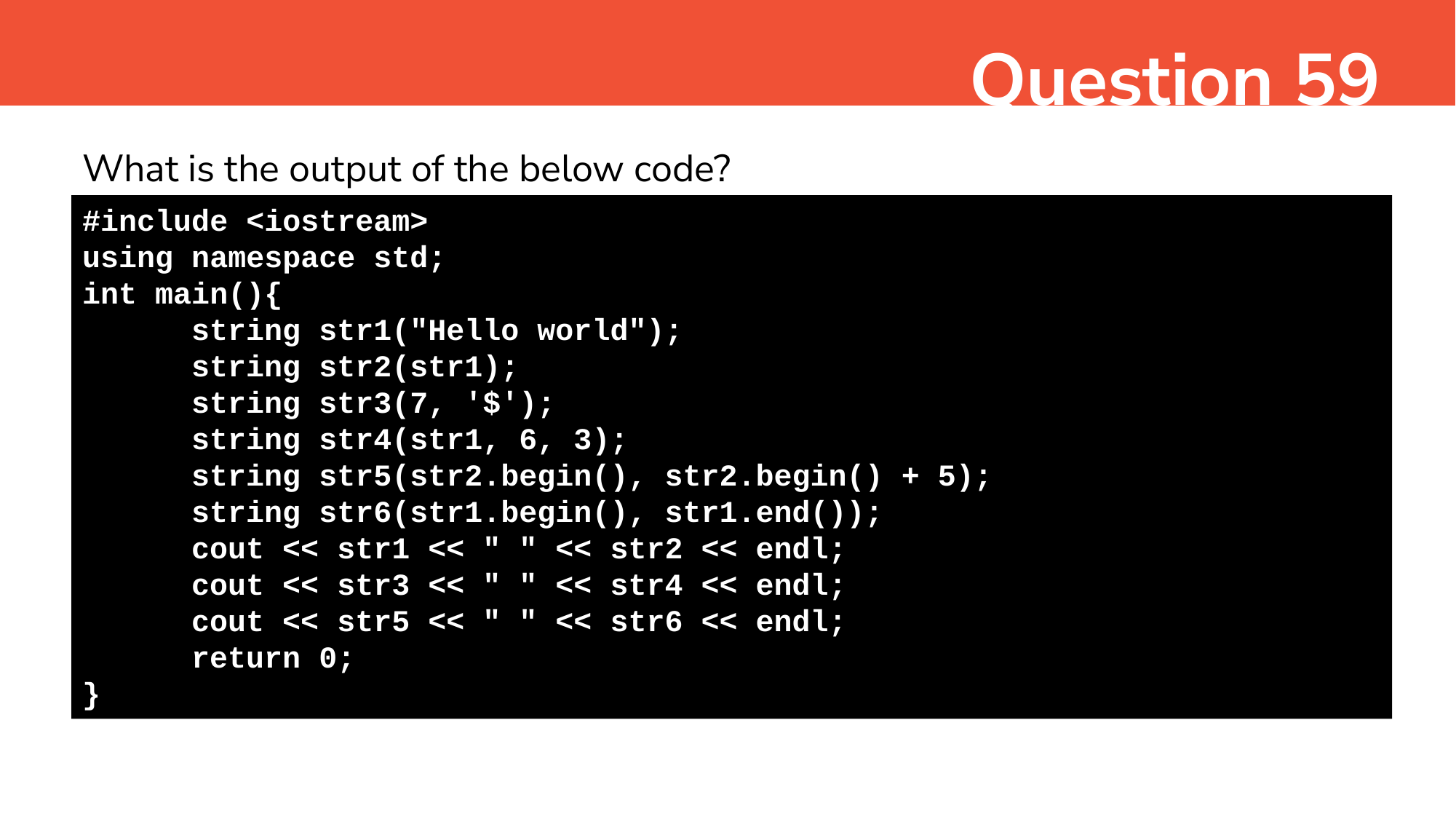

Question 59
What is the output of the below code?
#include <iostream>
using namespace std;
int main(){
	string str1("Hello world");
	string str2(str1);
	string str3(7, '$');
	string str4(str1, 6, 3);
	string str5(str2.begin(), str2.begin() + 5);
	string str6(str1.begin(), str1.end());
	cout << str1 << " " << str2 << endl;
      cout << str3 << " " << str4 << endl;
      cout << str5 << " " << str6 << endl;
	return 0;
}